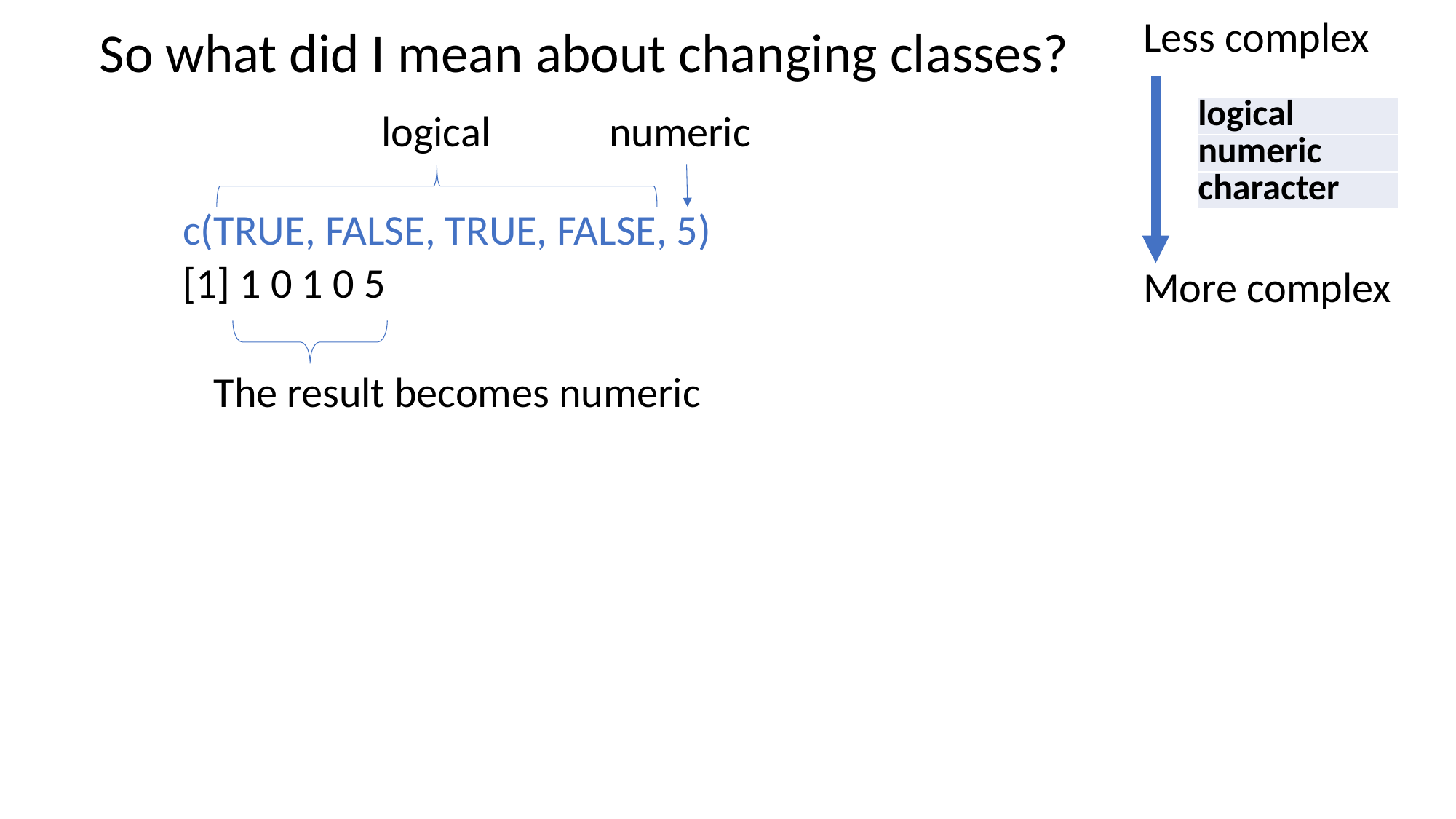

# So what did I mean about changing classes?
Less complex
| logical |
| --- |
| numeric |
| character |
numeric
logical
c(TRUE, FALSE, TRUE, FALSE, 5)
[1] 1 0 1 0 5

More complex
The result becomes numeric